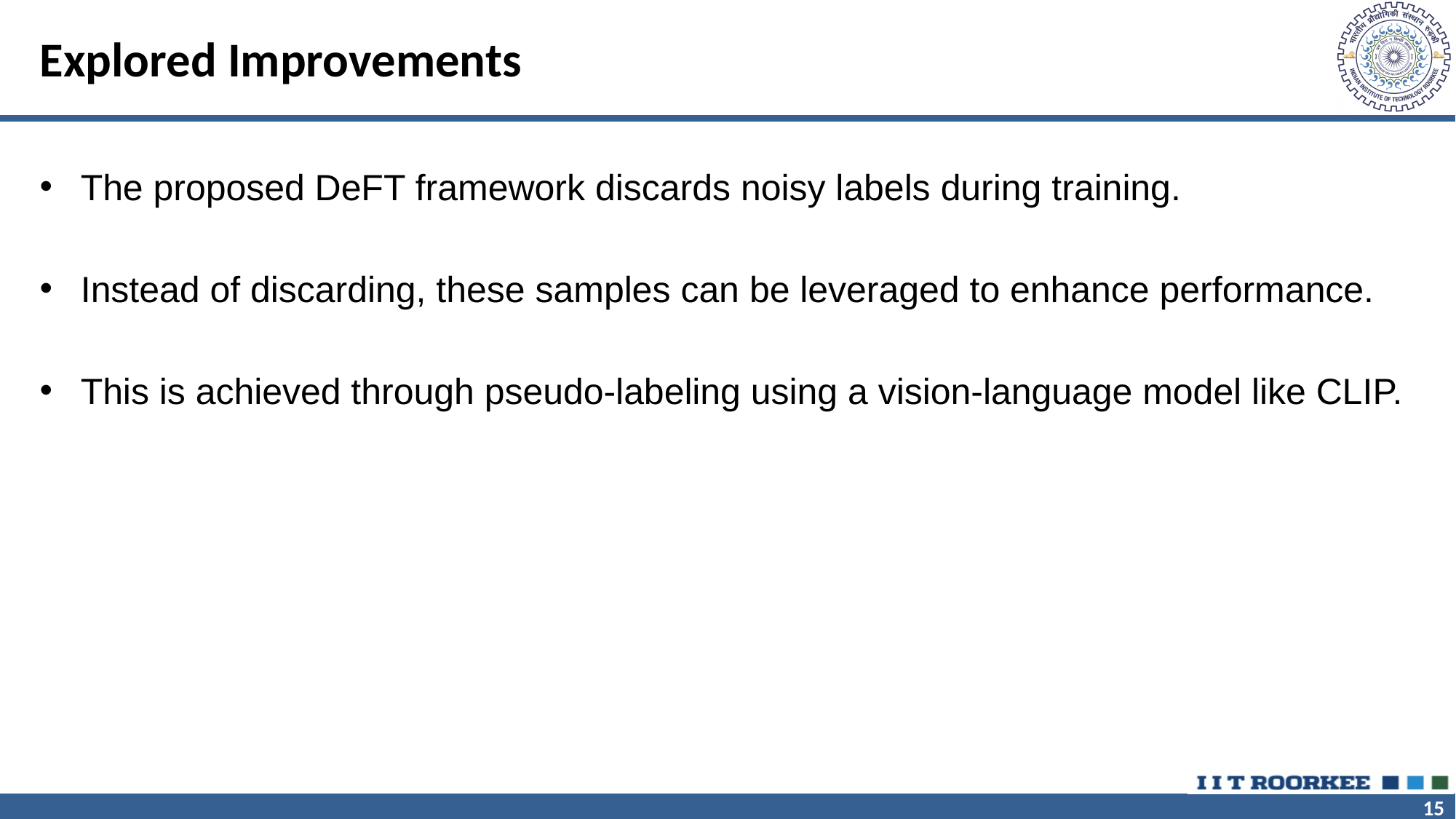

# Explored Improvements
The proposed DeFT framework discards noisy labels during training.

Instead of discarding, these samples can be leveraged to enhance performance.

This is achieved through pseudo-labeling using a vision-language model like CLIP.